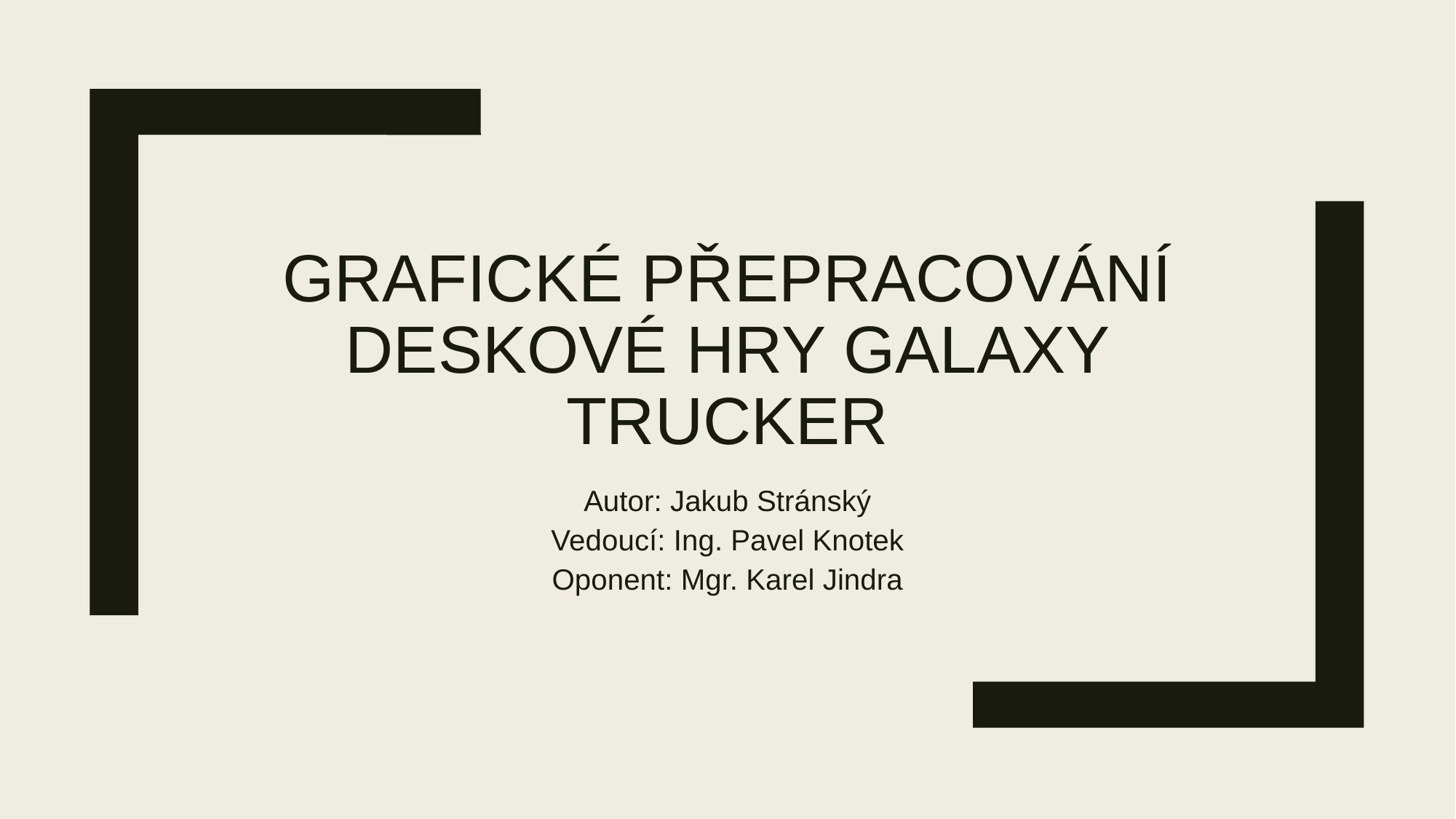

# Grafické přepracování deskové hry galaxy trucker
Autor: Jakub Stránský
Vedoucí: Ing. Pavel Knotek
Oponent: Mgr. Karel Jindra